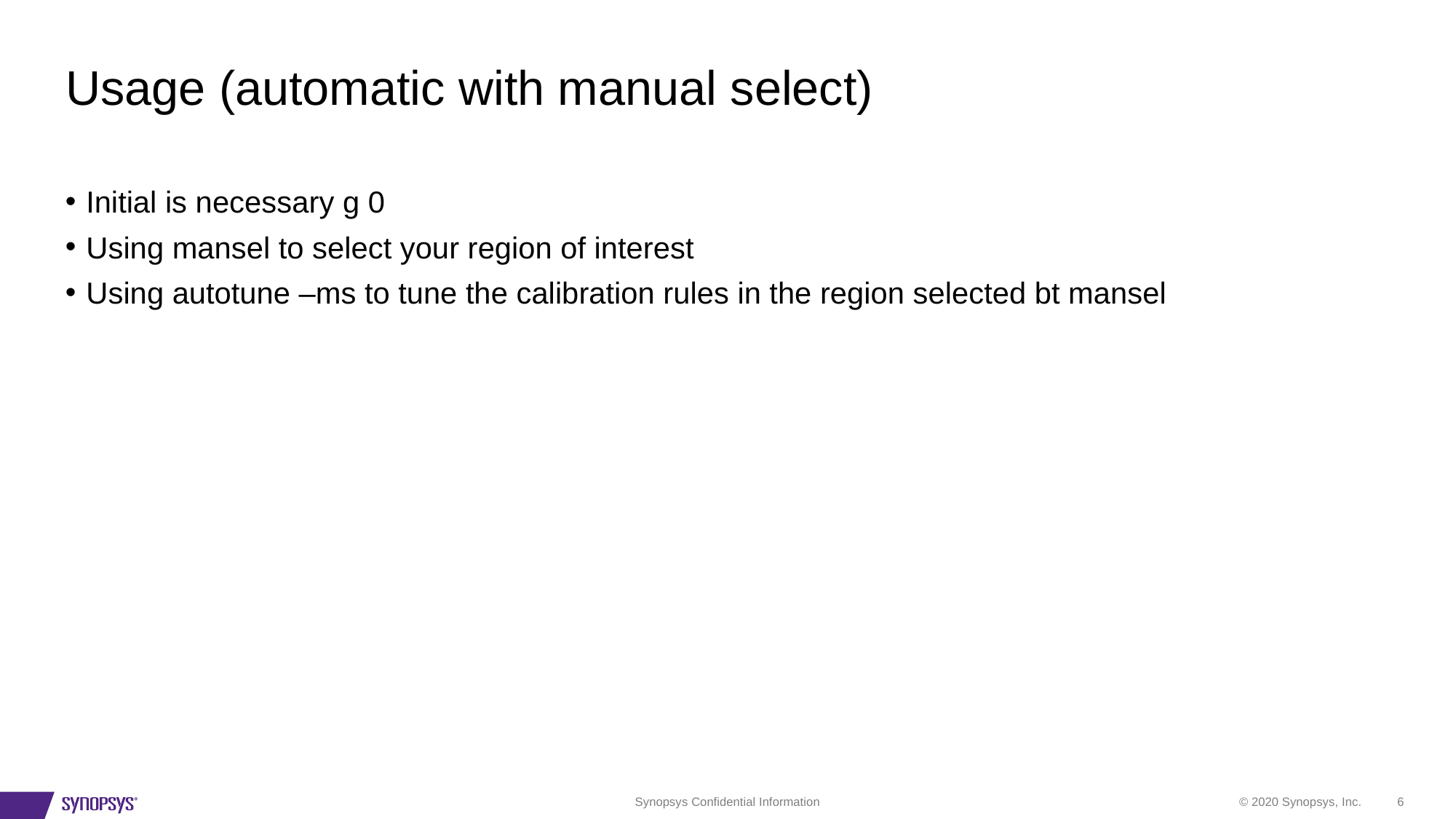

# Usage (automatic with manual select)
Initial is necessary g 0
Using mansel to select your region of interest
Using autotune –ms to tune the calibration rules in the region selected bt mansel